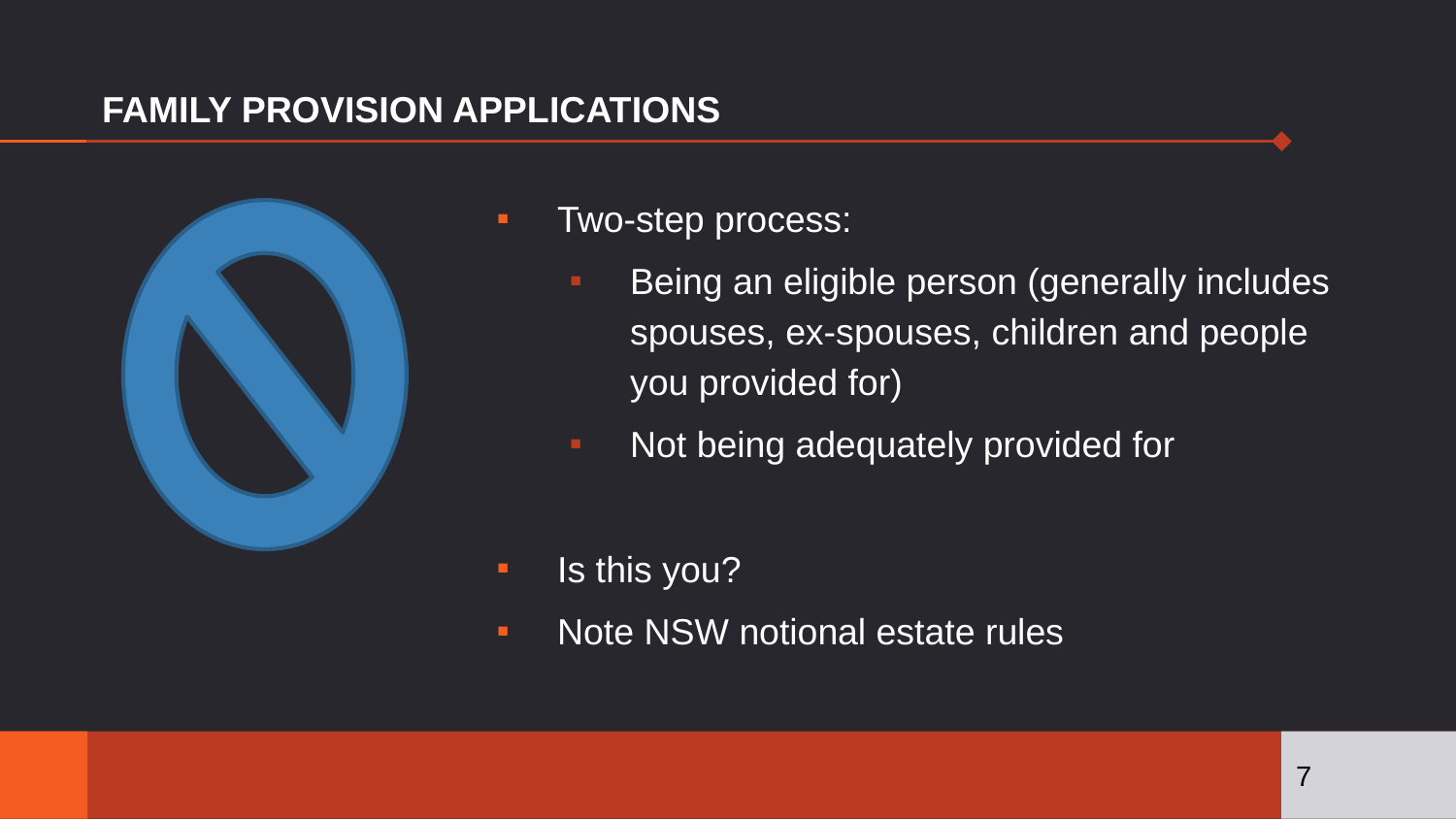

# FAMILY PROVISION APPLICATIONS
Two-step process:
Being an eligible person (generally includes spouses, ex-spouses, children and people you provided for)
Not being adequately provided for

Is this you?
Note NSW notional estate rules

7